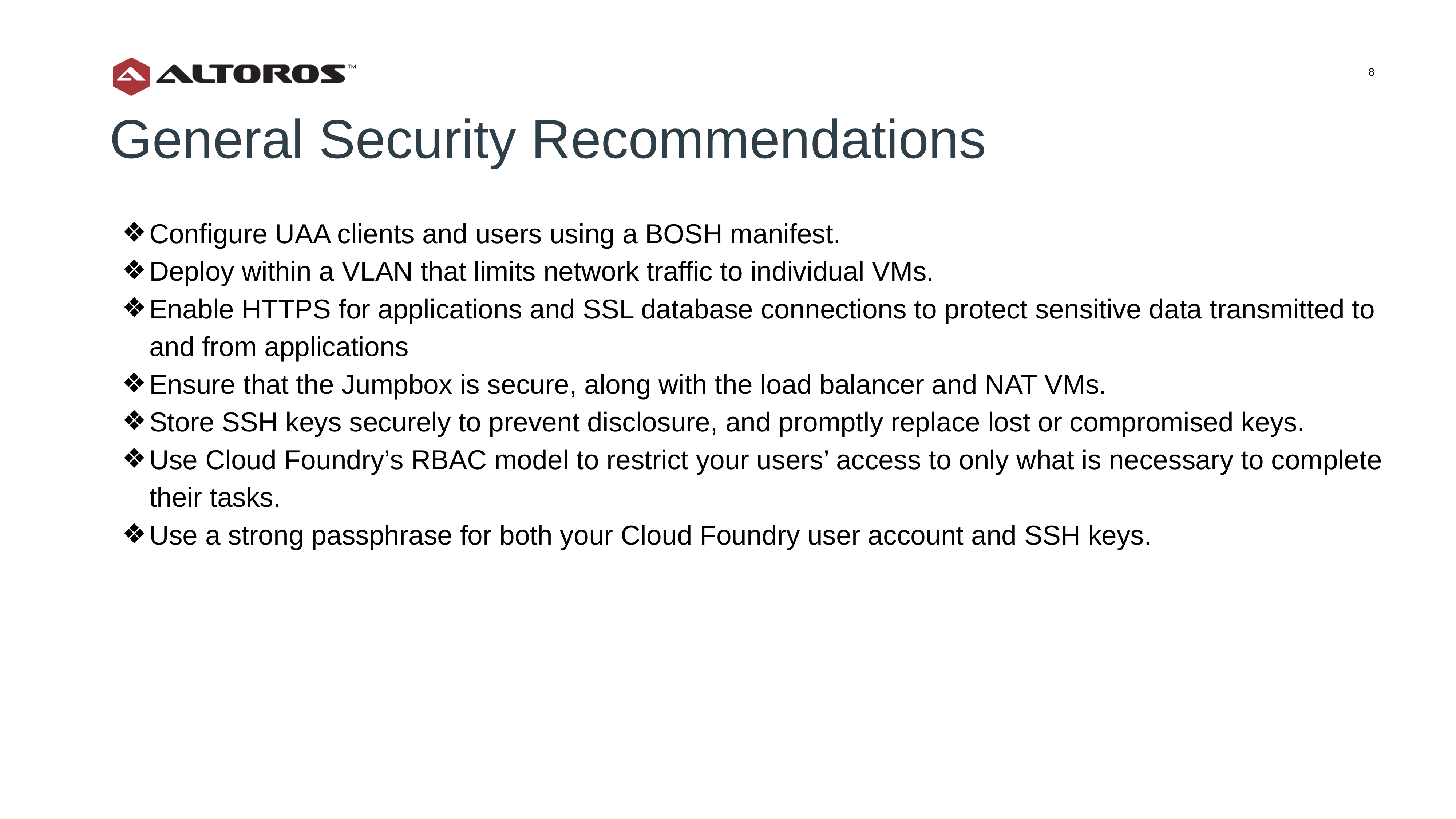

8
General Security Recommendations
Configure UAA clients and users using a BOSH manifest.
Deploy within a VLAN that limits network traffic to individual VMs.
Enable HTTPS for applications and SSL database connections to protect sensitive data transmitted to and from applications
Ensure that the Jumpbox is secure, along with the load balancer and NAT VMs.
Store SSH keys securely to prevent disclosure, and promptly replace lost or compromised keys.
Use Cloud Foundry’s RBAC model to restrict your users’ access to only what is necessary to complete their tasks.
Use a strong passphrase for both your Cloud Foundry user account and SSH keys.